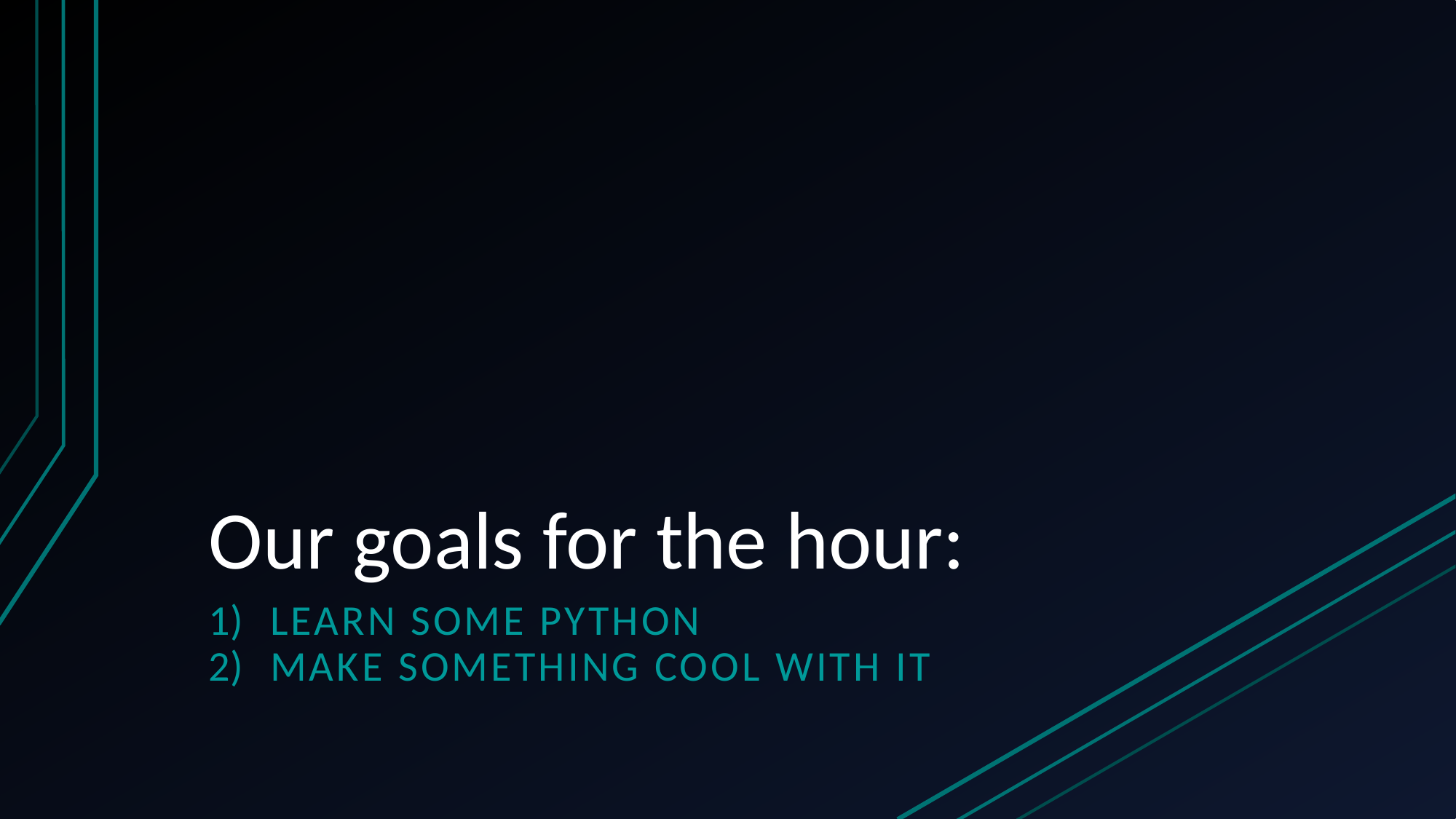

# Our goals for the hour:
Learn some python
Make something cool with it